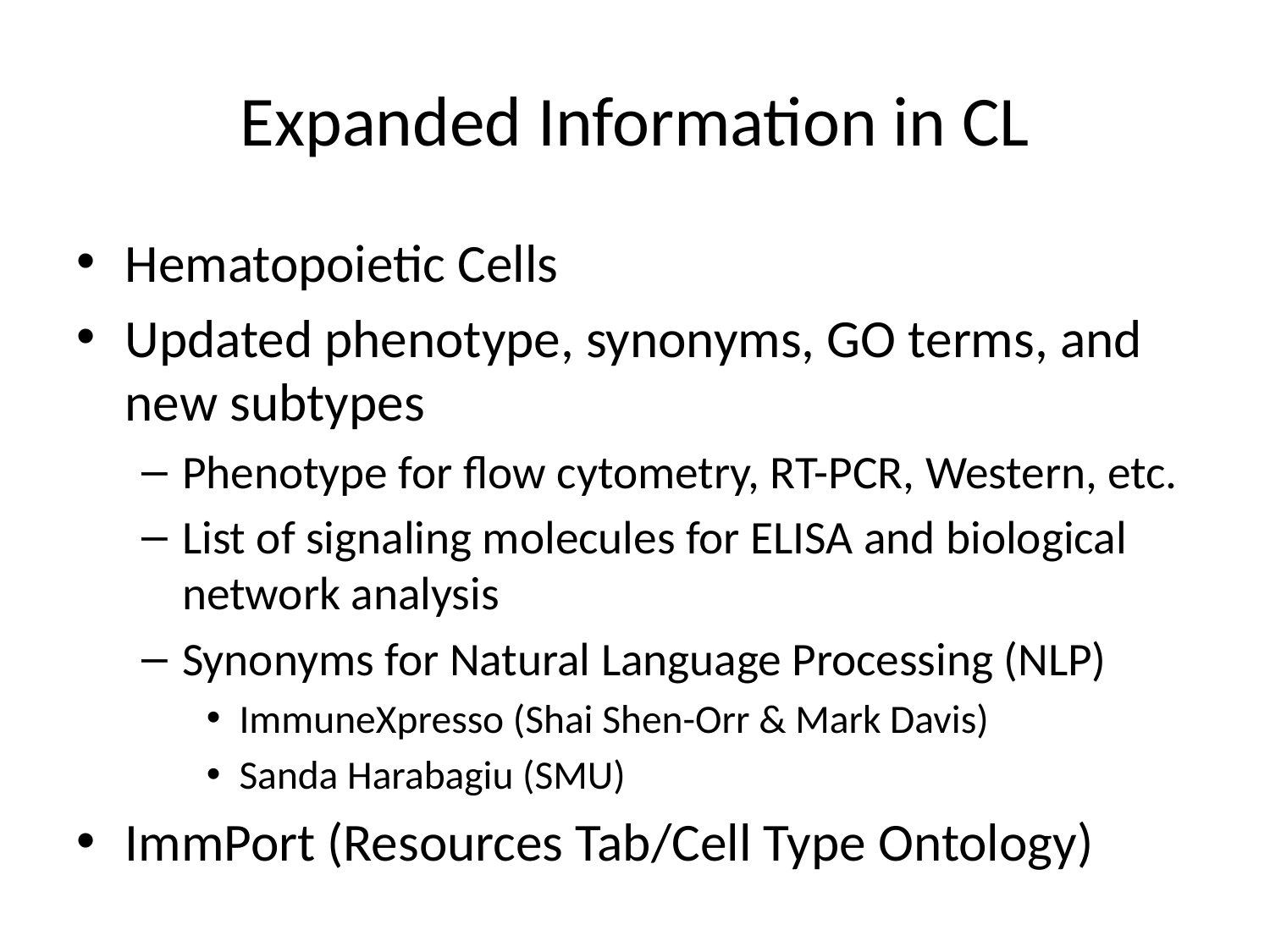

# Expanded Information in CL
Hematopoietic Cells
Updated phenotype, synonyms, GO terms, and new subtypes
Phenotype for flow cytometry, RT-PCR, Western, etc.
List of signaling molecules for ELISA and biological network analysis
Synonyms for Natural Language Processing (NLP)
ImmuneXpresso (Shai Shen-Orr & Mark Davis)
Sanda Harabagiu (SMU)
ImmPort (Resources Tab/Cell Type Ontology)